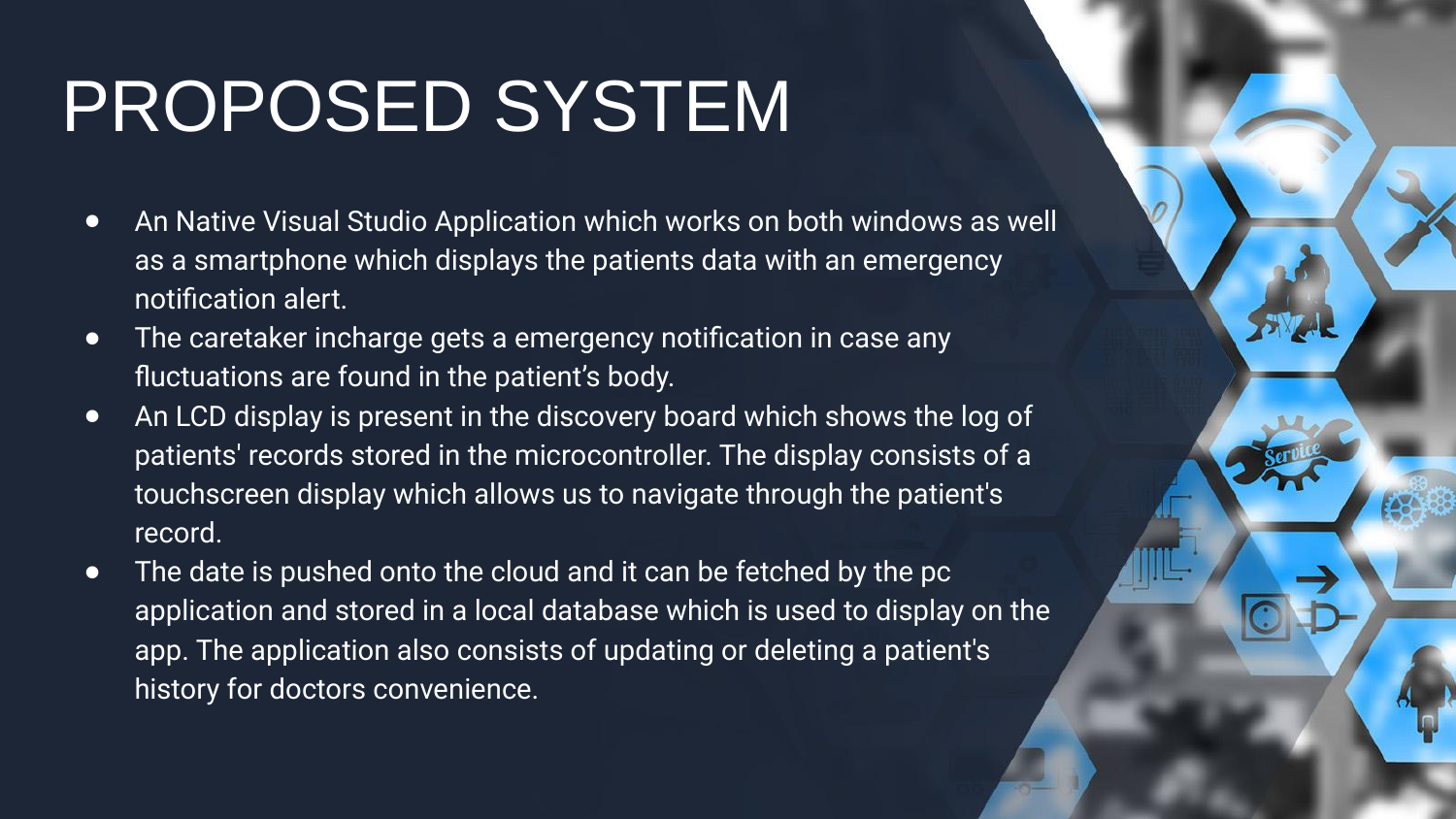

# PROPOSED SYSTEM
An Native Visual Studio Application which works on both windows as well as a smartphone which displays the patients data with an emergency notification alert.
The caretaker incharge gets a emergency notification in case any fluctuations are found in the patient’s body.
An LCD display is present in the discovery board which shows the log of patients' records stored in the microcontroller. The display consists of a touchscreen display which allows us to navigate through the patient's record.
The date is pushed onto the cloud and it can be fetched by the pc application and stored in a local database which is used to display on the app. The application also consists of updating or deleting a patient's history for doctors convenience.